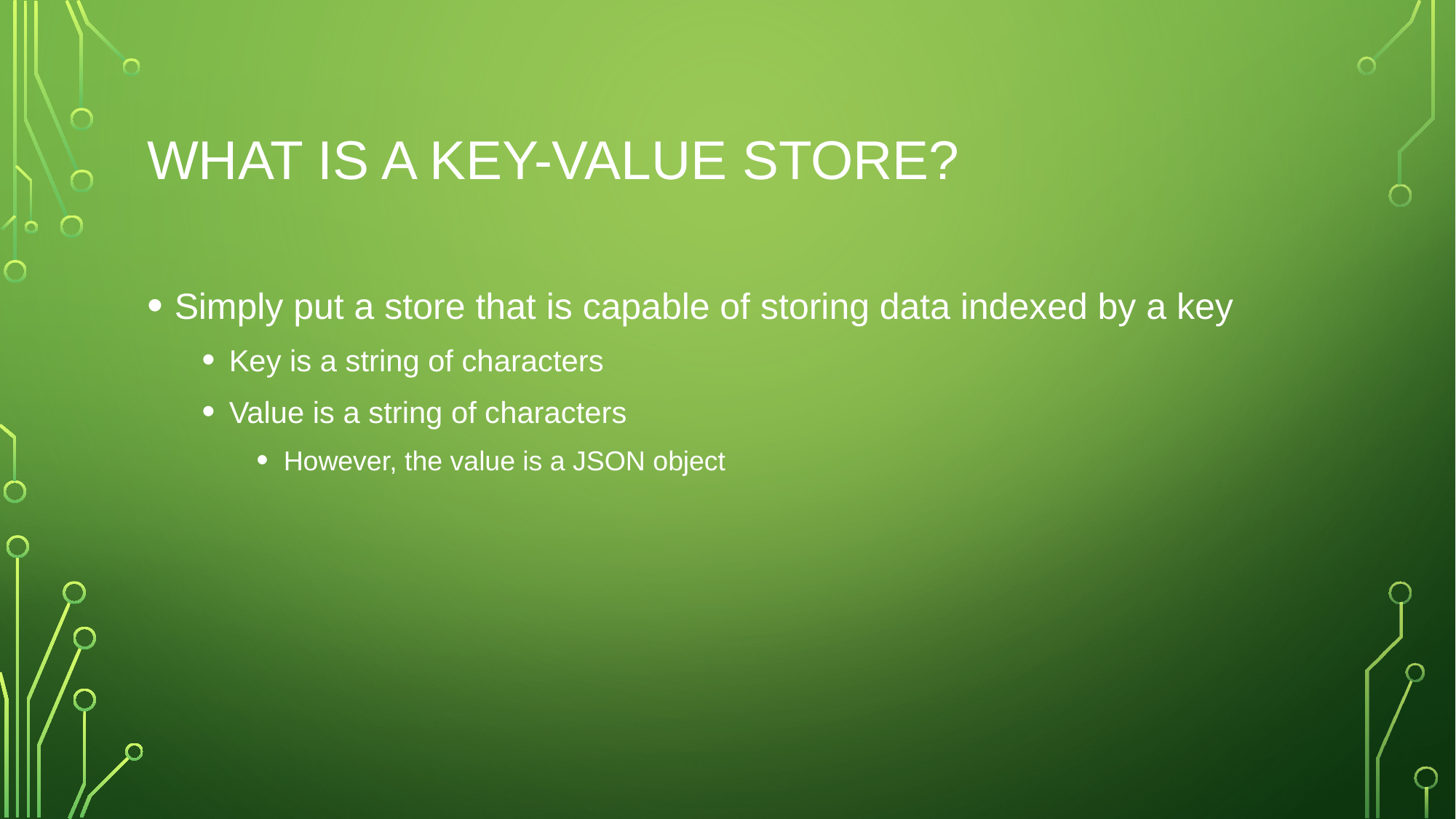

# WHAT IS A KEY-VALUE STORE?
Simply put a store that is capable of storing data indexed by a key
Key is a string of characters
Value is a string of characters
However, the value is a JSON object